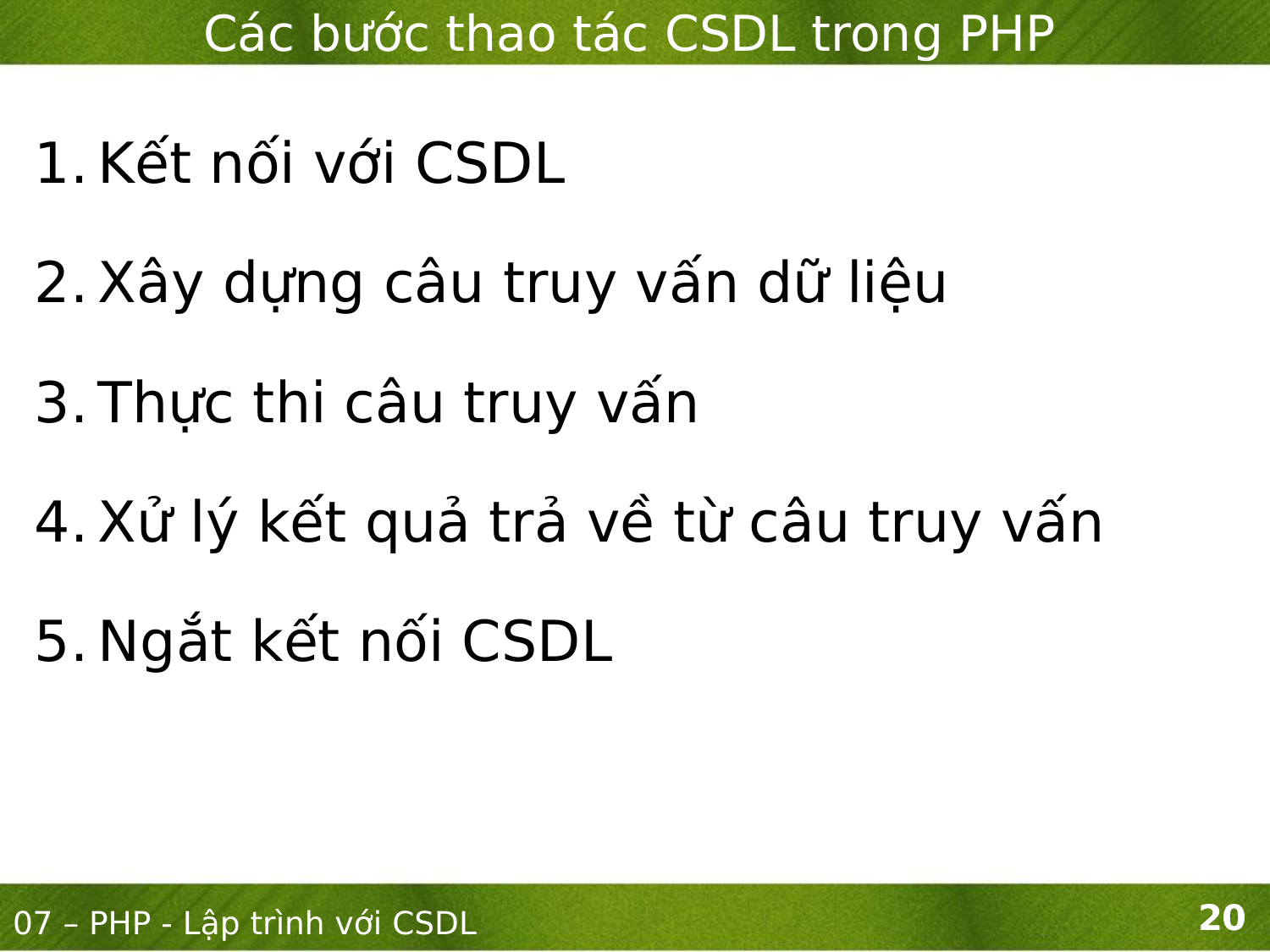

Các bước thao tác CSDL trong PHP
Kết nối với CSDL
Xây dựng câu truy vấn dữ liệu
Thực thi câu truy vấn
Xử lý kết quả trả về từ câu truy vấn
Ngắt kết nối CSDL